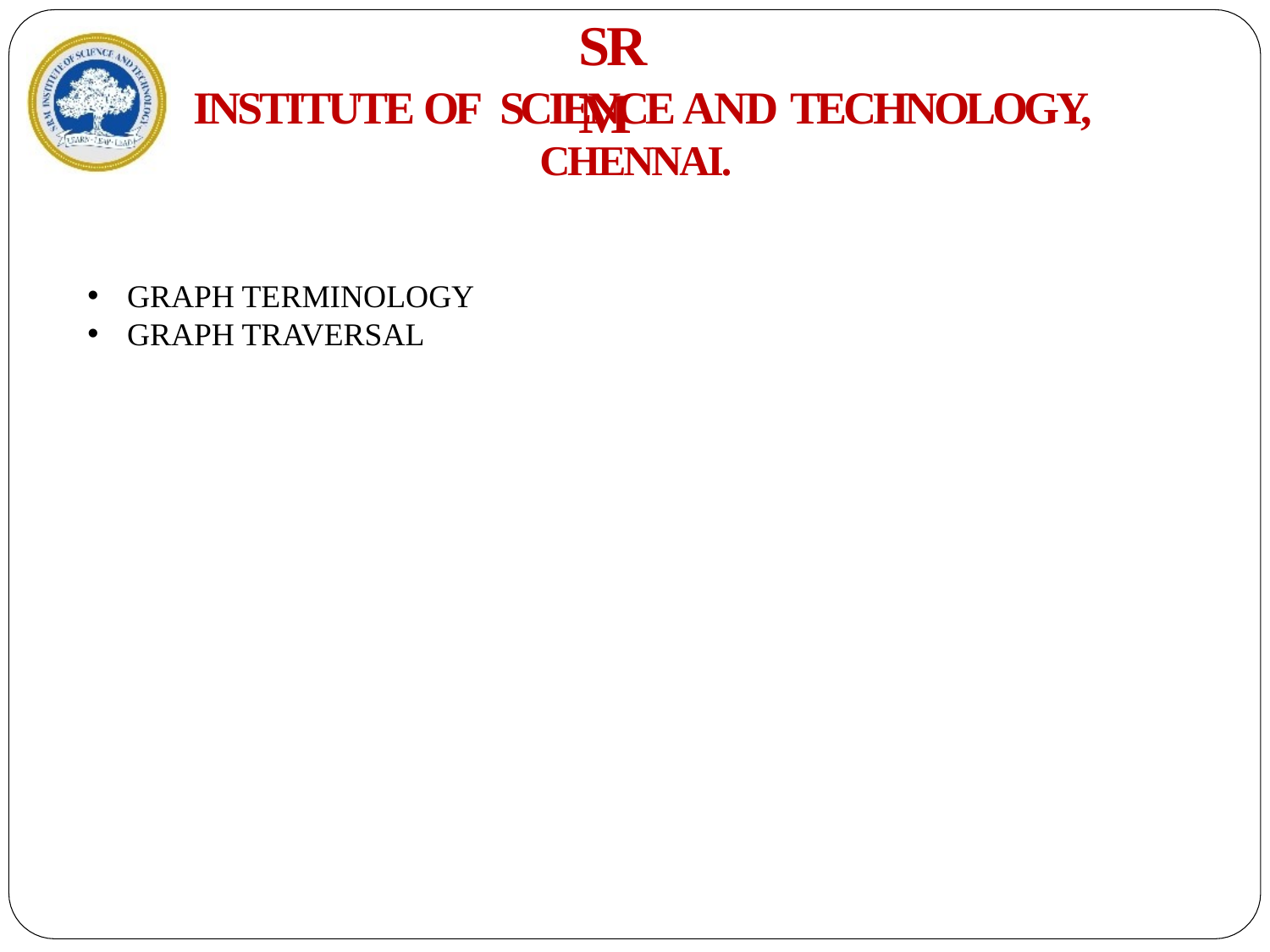

# SRM

INSTITUTE OF  SCIENCE AND TECHNOLOGY,
CHENNAI.

GRAPH TERMINOLOGY
GRAPH TRAVERSAL